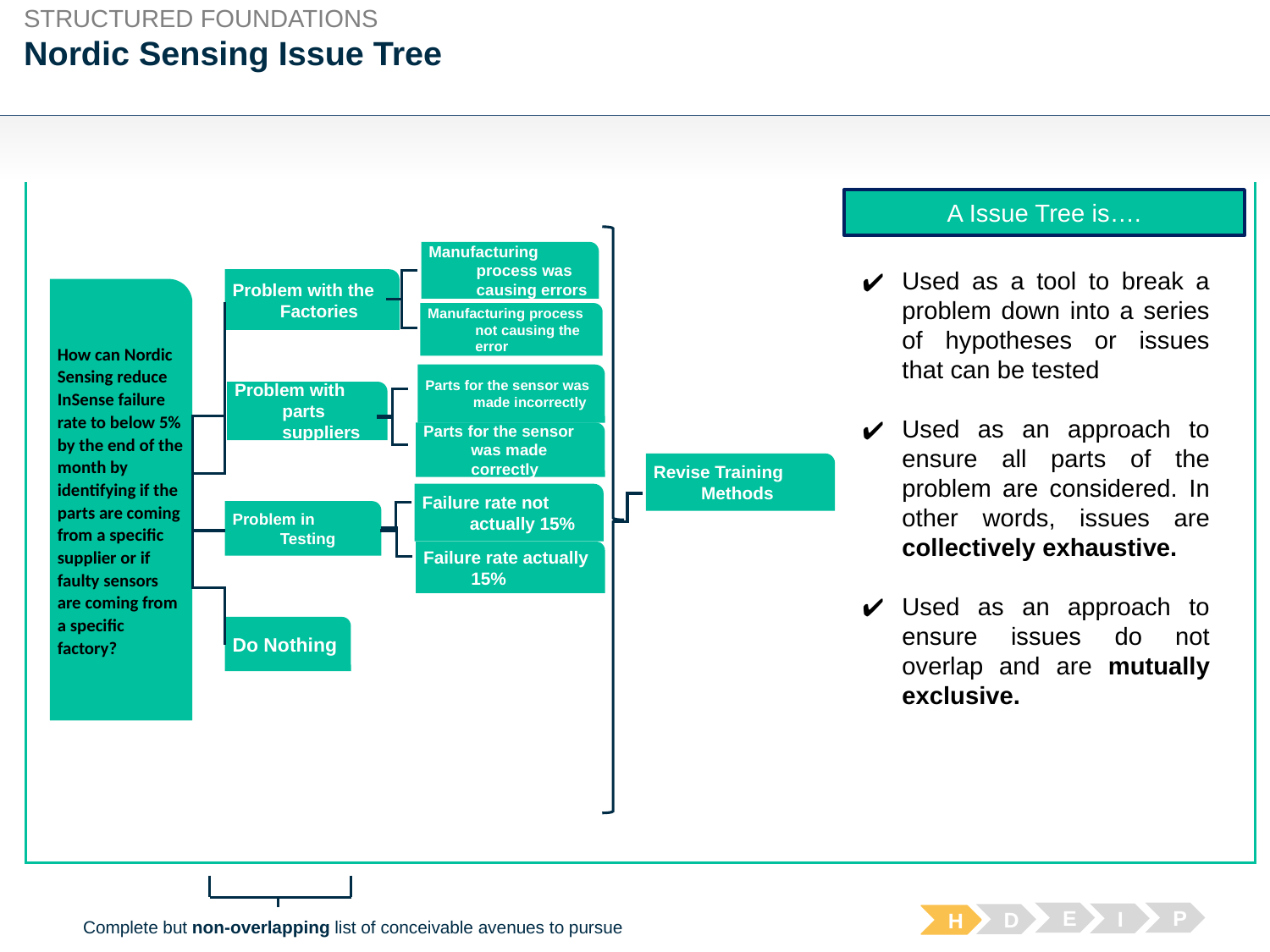

STRUCTURED FOUNDATIONS
# Nordic Sensing Issue Tree

A Issue Tree is….

Manufacturing process was causing errors
Used as a tool to break a problem down into a series of hypotheses or issues that can be tested

Used as an approach to ensure all parts of the problem are considered. In other words, issues are collectively exhaustive.

Used as an approach to ensure issues do not overlap and are mutually exclusive.
Problem with the Factories
How can Nordic Sensing reduce InSense failure rate to below 5% by the end of the month by identifying if the parts are coming from a specific supplier or if faulty sensors are coming from a specific factory?
Manufacturing process not causing the error
Parts for the sensor was made incorrectly
Problem with parts suppliers
Parts for the sensor was made correctly
Revise Training Methods
Failure rate not actually 15%
Problem in Testing
Failure rate actually 15%
Do Nothing
E
P
I
D
H
Complete but non-overlapping list of conceivable avenues to pursue